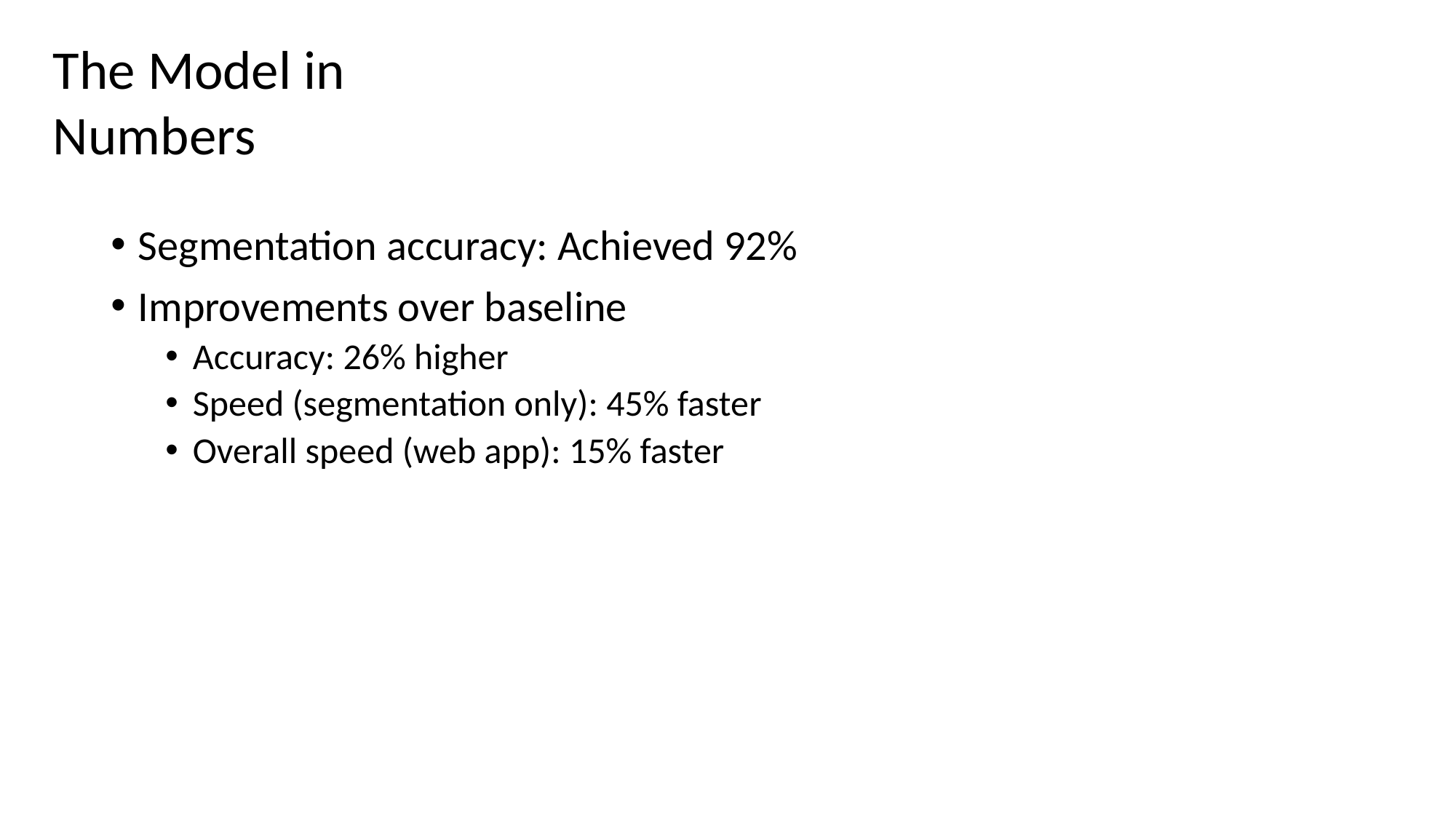

The Model in Numbers
Segmentation accuracy: Achieved 92%
Improvements over baseline
Accuracy: 26% higher
Speed (segmentation only): 45% faster
Overall speed (web app): 15% faster